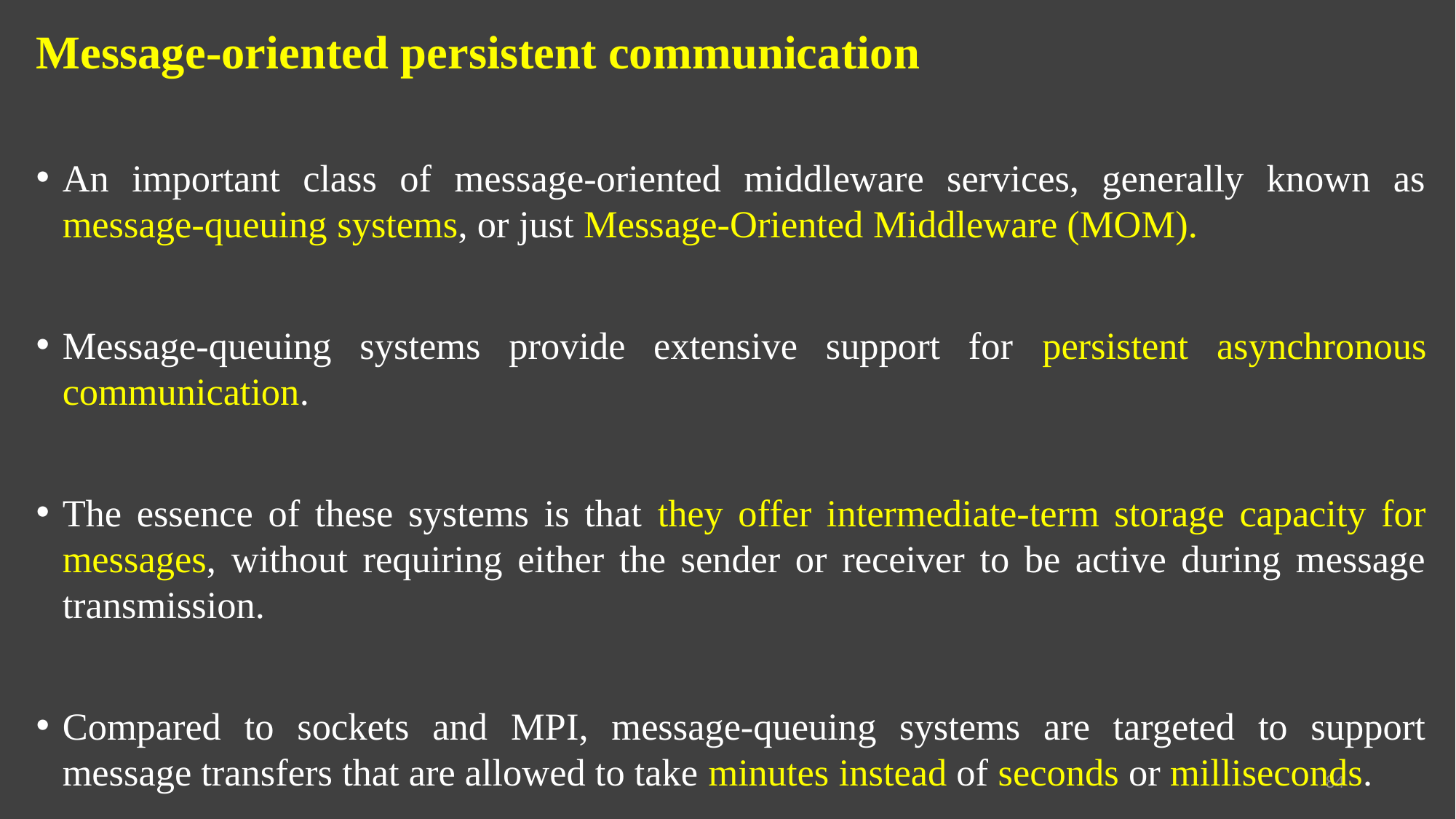

Message-oriented persistent communication

An important class of message-oriented middleware services, generally known as message-queuing systems, or just Message-Oriented Middleware (MOM).

Message-queuing systems provide extensive support for persistent asynchronous communication.

The essence of these systems is that they offer intermediate-term storage capacity for messages, without requiring either the sender or receiver to be active during message transmission.

Compared to sockets and MPI, message-queuing systems are targeted to support message transfers that are allowed to take minutes instead of seconds or milliseconds.

84